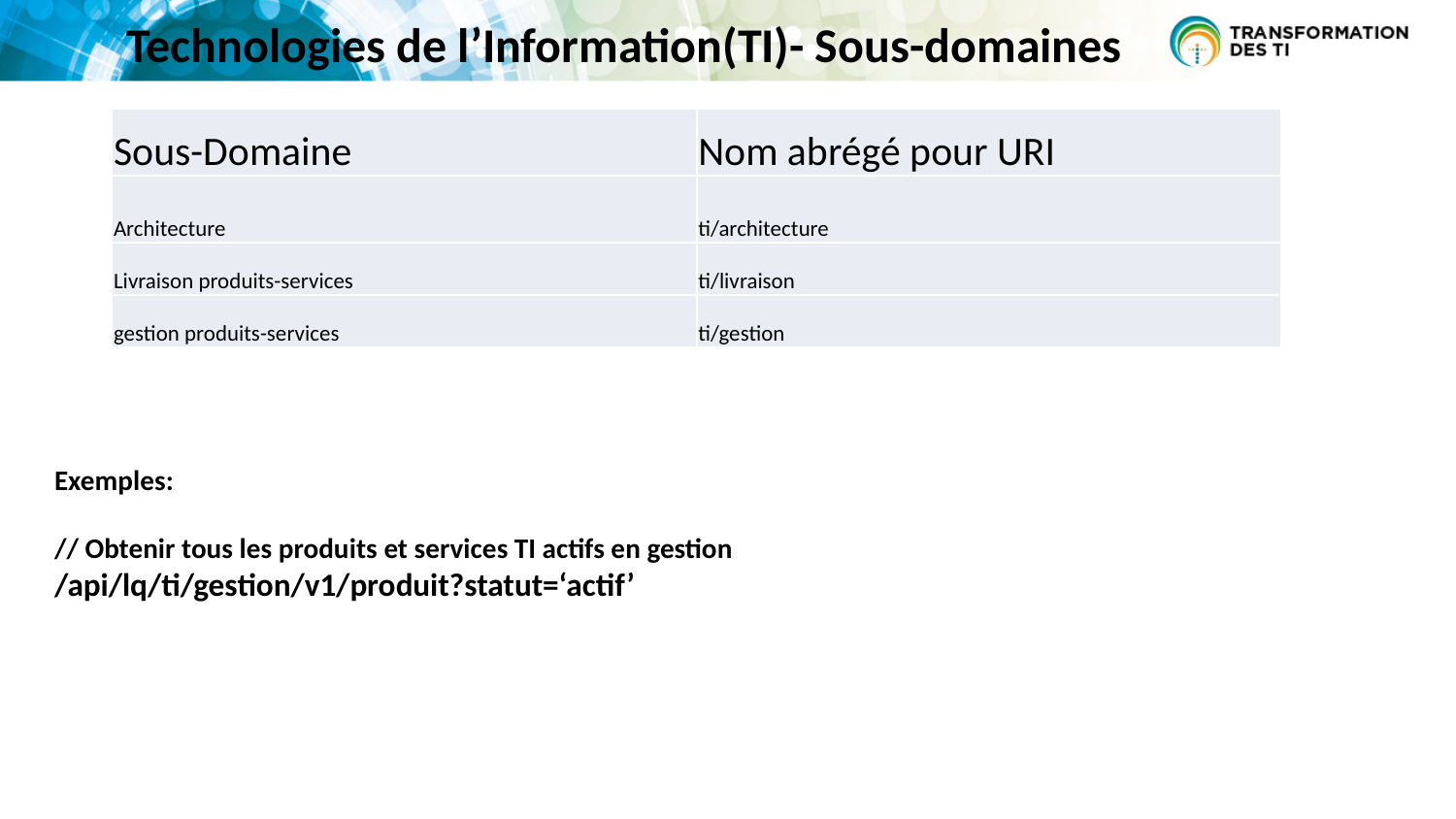

Technologies de l’Information(TI)- Sous-domaines
| Sous-Domaine | Nom abrégé pour URI |
| --- | --- |
| Architecture | ti/architecture |
| Livraison produits-services | ti/livraison |
| gestion produits-services | ti/gestion |

Exemples:

// Obtenir tous les produits et services TI actifs en gestion
/api/lq/ti/gestion/v1/produit?statut=‘actif’